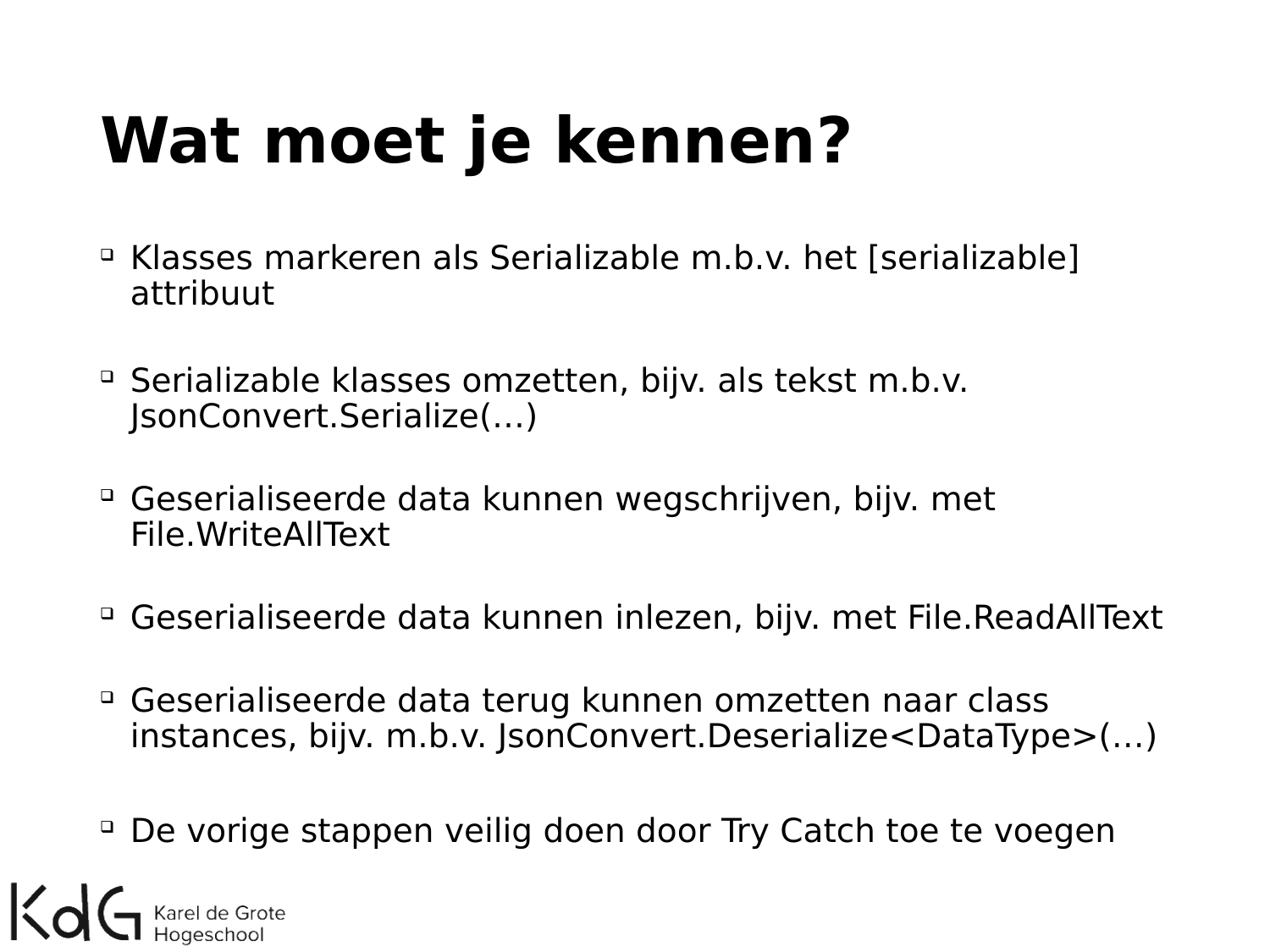

# Wat moet je kennen?
Klasses markeren als Serializable m.b.v. het [serializable] attribuut
Serializable klasses omzetten, bijv. als tekst m.b.v. JsonConvert.Serialize(…)
Geserialiseerde data kunnen wegschrijven, bijv. met File.WriteAllText
Geserialiseerde data kunnen inlezen, bijv. met File.ReadAllText
Geserialiseerde data terug kunnen omzetten naar class instances, bijv. m.b.v. JsonConvert.Deserialize<DataType>(…)

De vorige stappen veilig doen door Try Catch toe te voegen